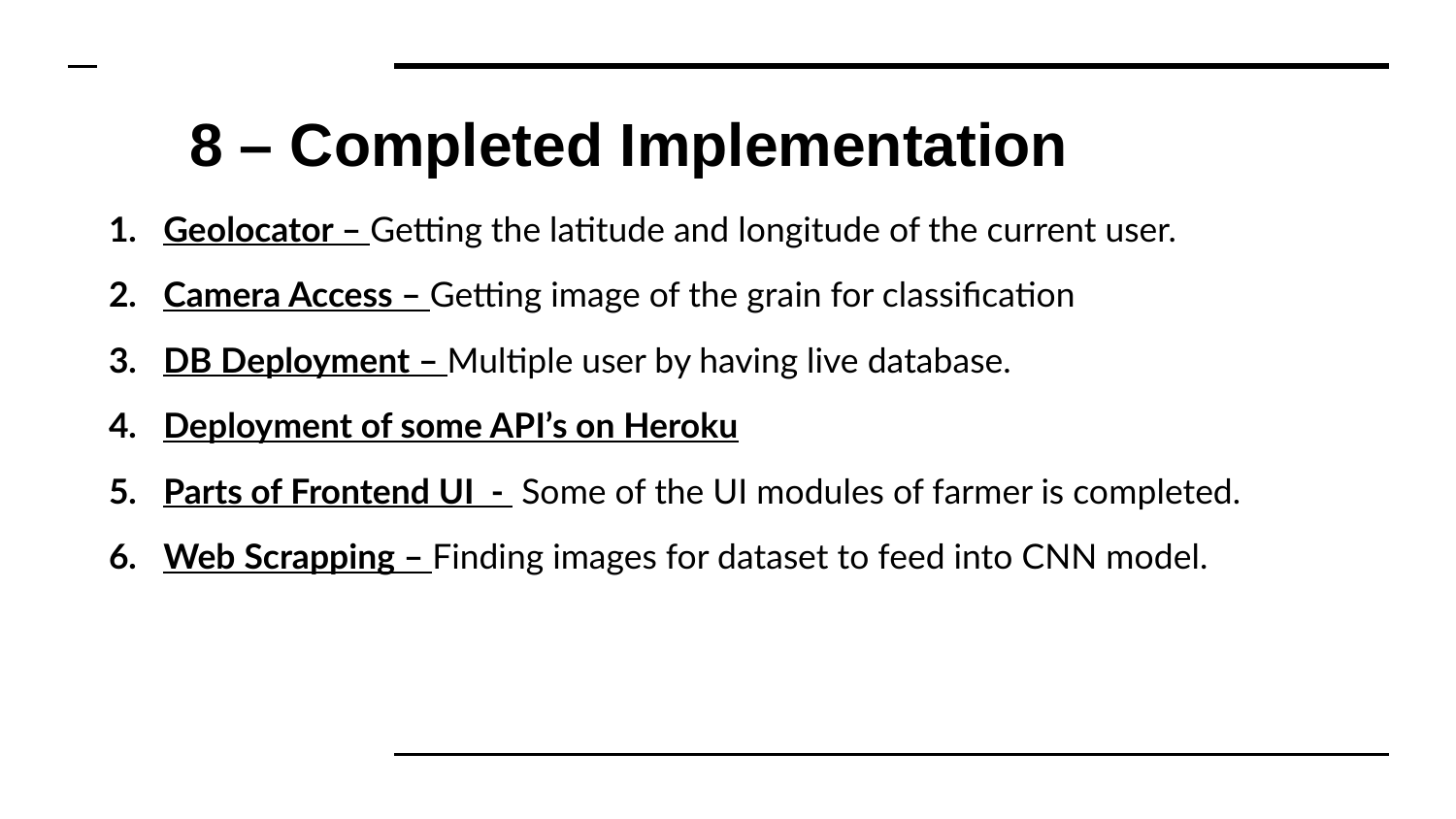

# 8 – Completed Implementation
Geolocator – Getting the latitude and longitude of the current user.
Camera Access – Getting image of the grain for classification
DB Deployment – Multiple user by having live database.
Deployment of some API’s on Heroku
Parts of Frontend UI  -  Some of the UI modules of farmer is completed.
Web Scrapping – Finding images for dataset to feed into CNN model.